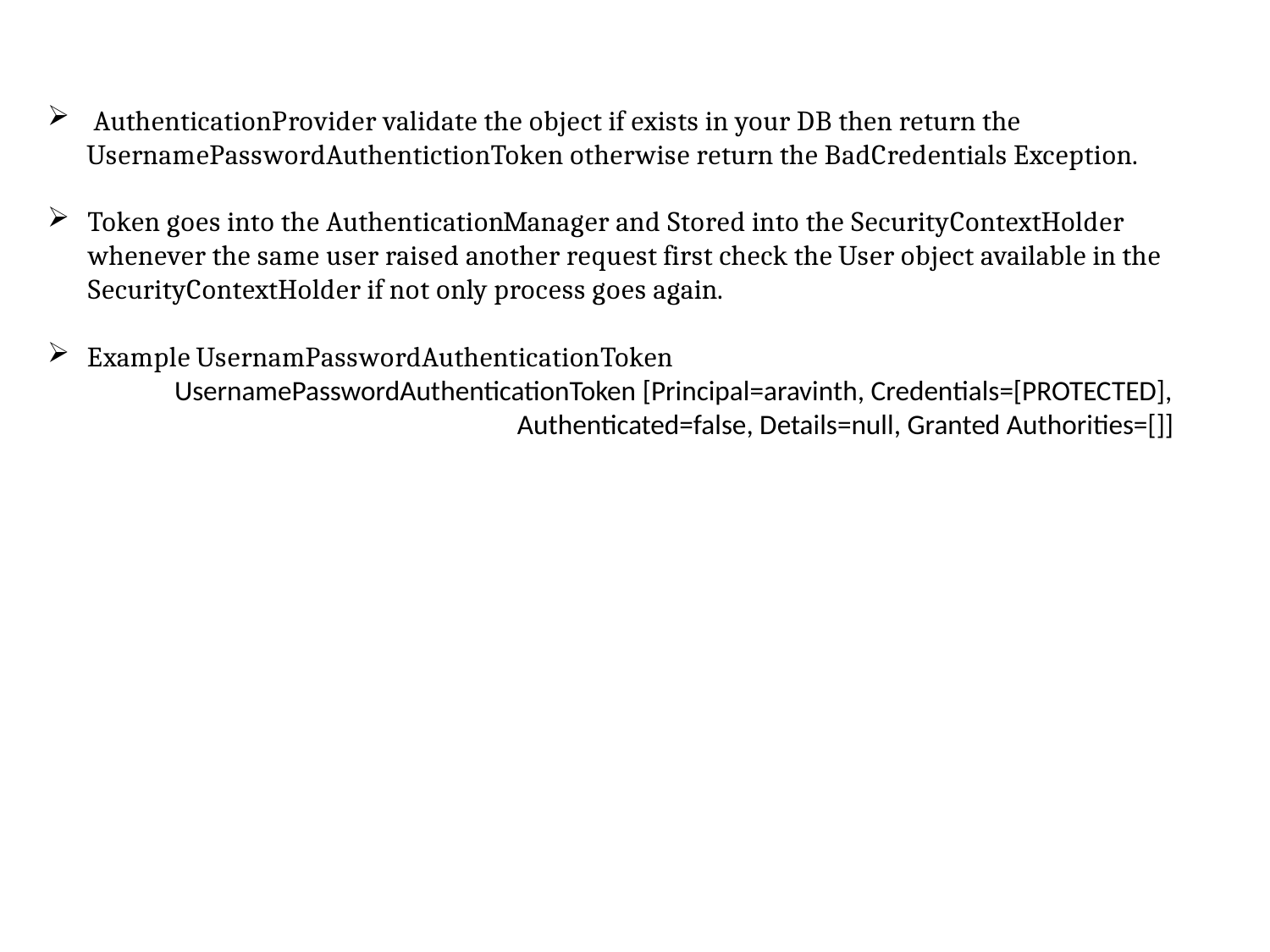

AuthenticationProvider validate the object if exists in your DB then return the UsernamePasswordAuthentictionToken otherwise return the BadCredentials Exception.

Token goes into the AuthenticationManager and Stored into the SecurityContextHolder whenever the same user raised another request first check the User object available in the SecurityContextHolder if not only process goes again.

Example UsernamPasswordAuthenticationToken
 	UsernamePasswordAuthenticationToken [Principal=aravinth, Credentials=[PROTECTED], 				              Authenticated=false, Details=null, Granted Authorities=[]]